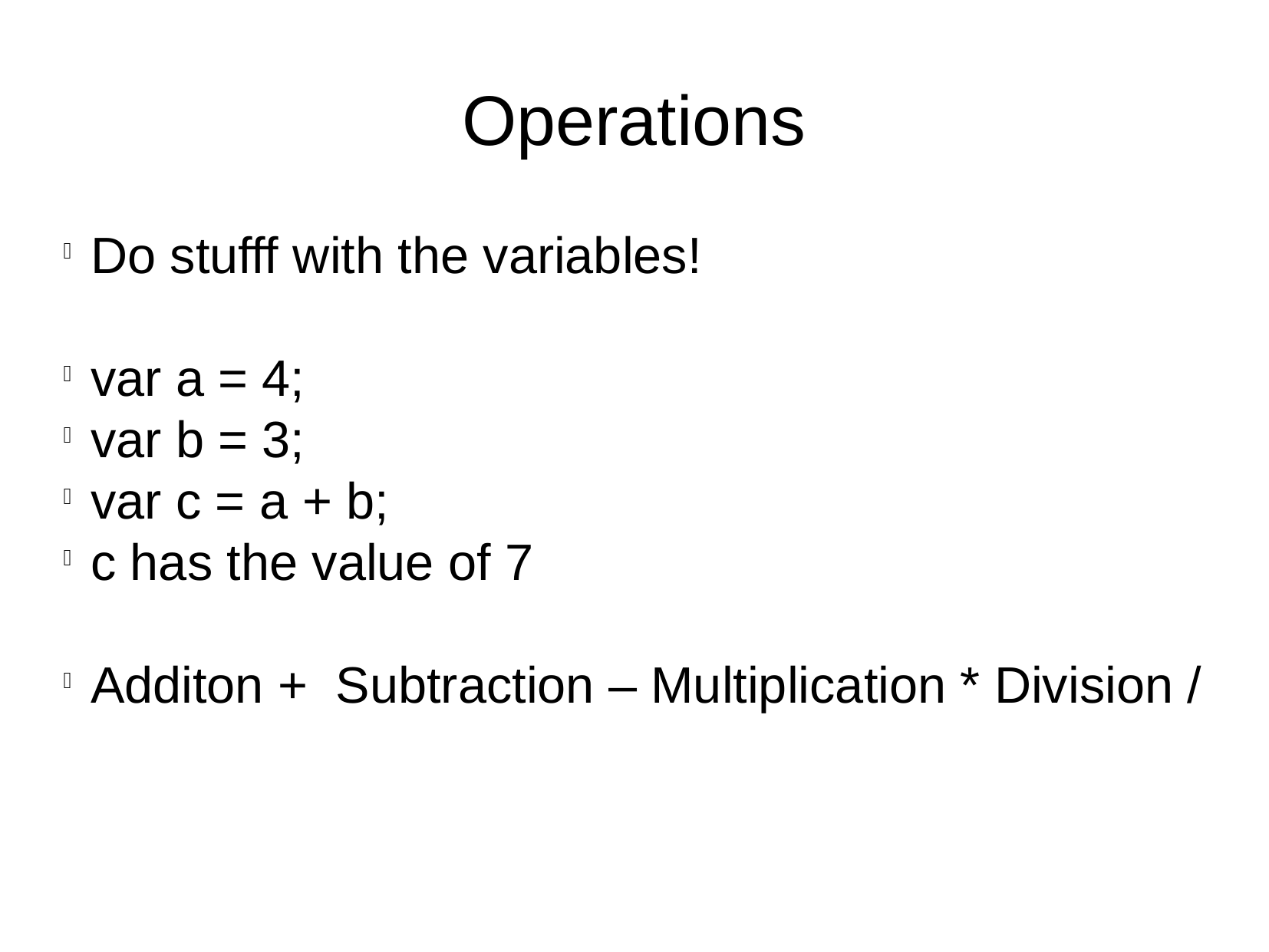

Operations
Do stufff with the variables!

var a = 4;
var b = 3;
var c = a + b;
c has the value of 7

Additon +  Subtraction – Multiplication * Division /